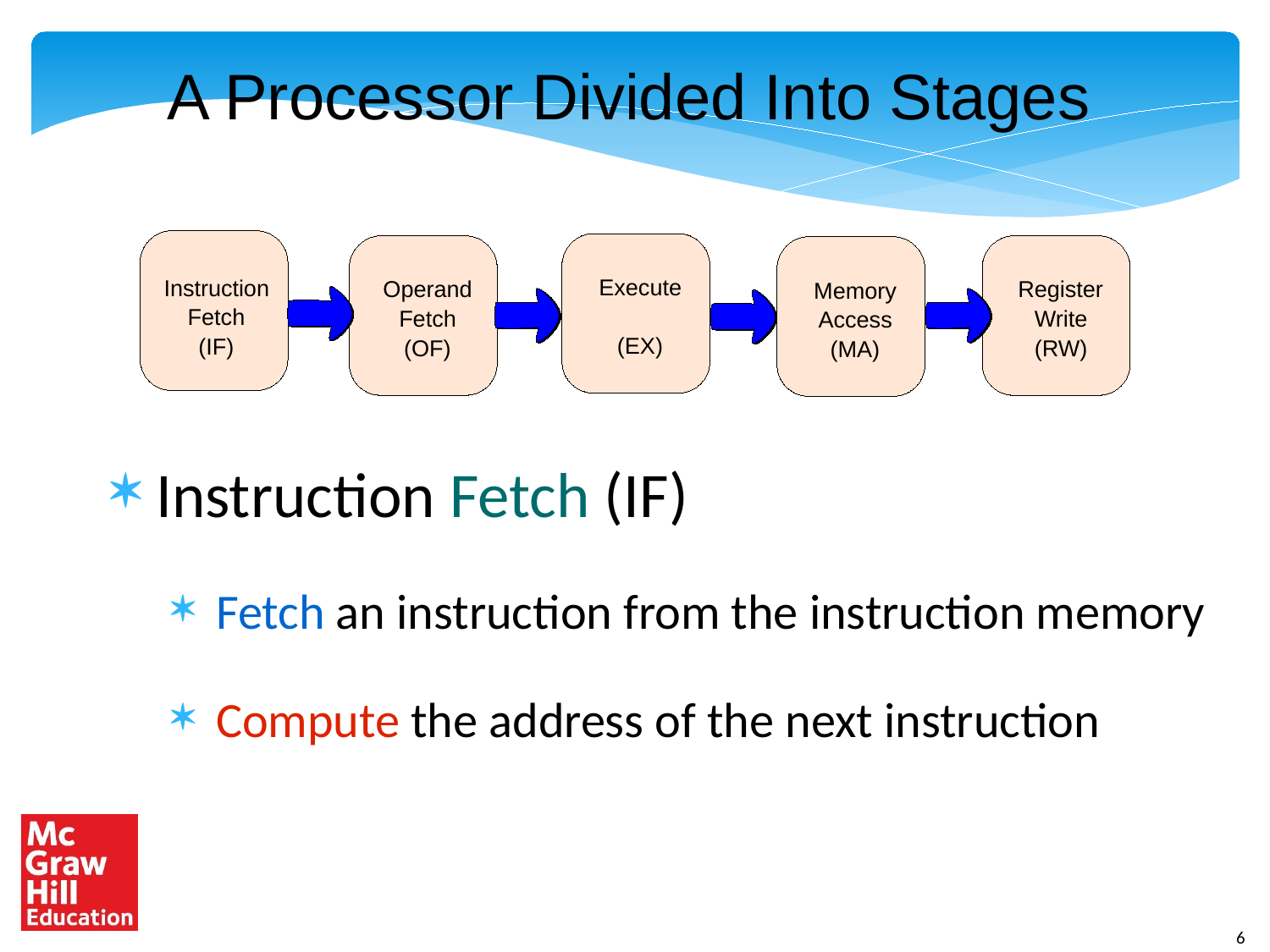

A Processor Divided Into Stages

Execute
Instruction
Operand
Register
Memory

Fetch
Fetch
Write
Access
(EX)
(IF)
(OF)
(RW)
(MA)
Instruction Fetch (IF)
Fetch an instruction from the instruction memory
Compute the address of the next instruction